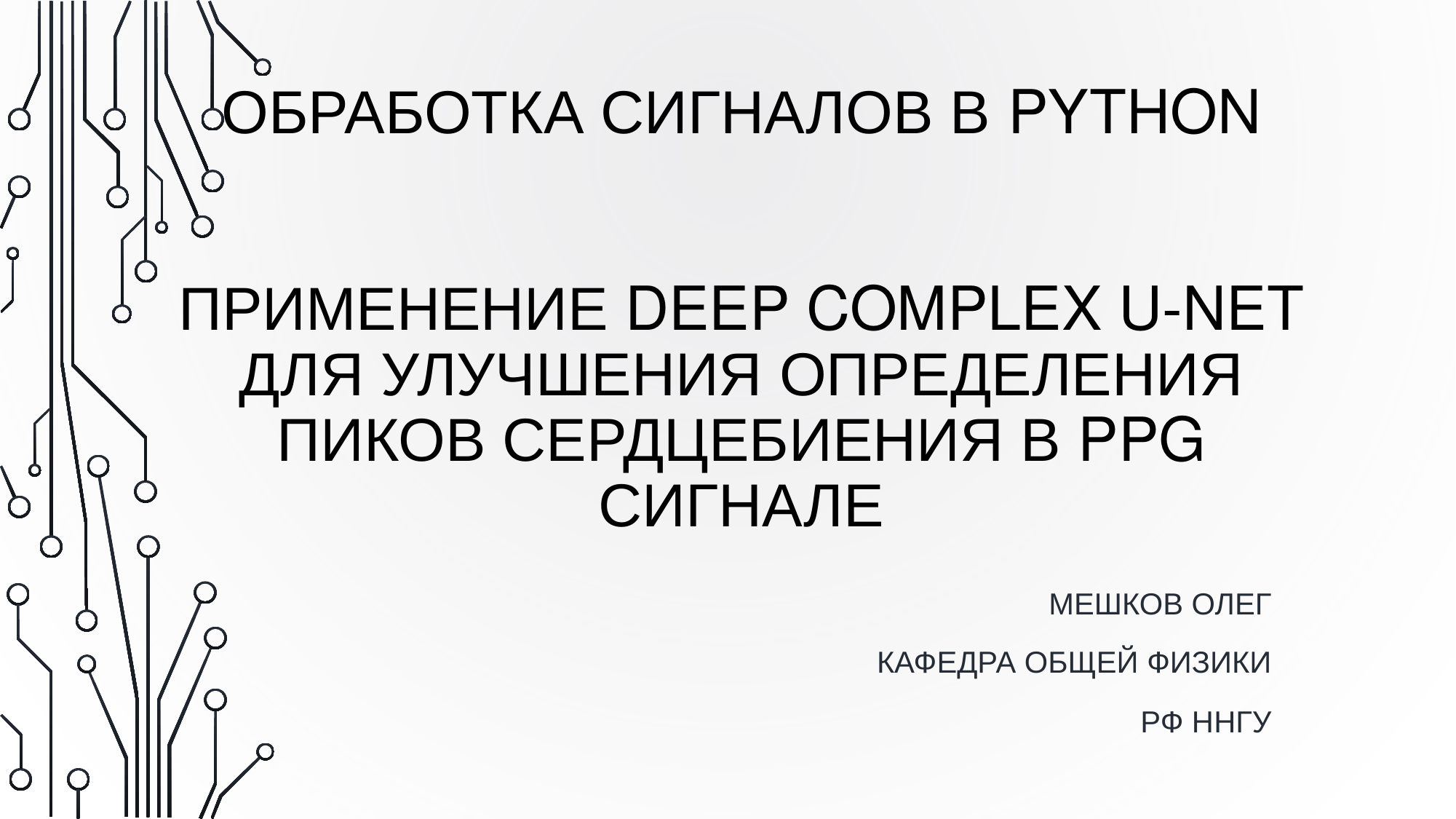

# Обработка сигналов в Python Применение deep complex u-net для улучшения определения пиков сердцебиения в ppg сигнале
Мешков олег
Кафедра общей физики
Рф ннгу